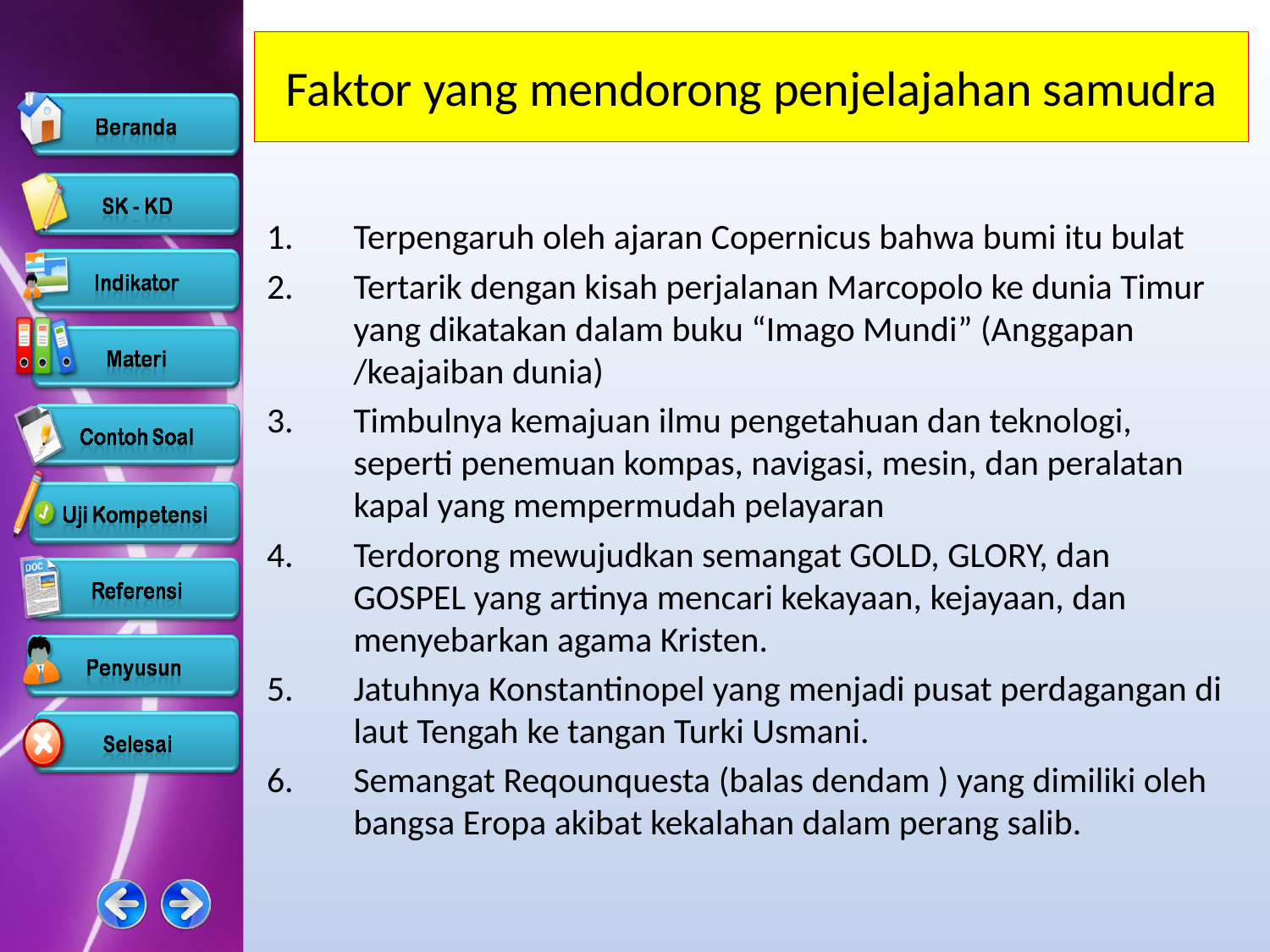

# Faktor yang mendorong penjelajahan samudra

Terpengaruh oleh ajaran Copernicus bahwa bumi itu bulat
Tertarik dengan kisah perjalanan Marcopolo ke dunia Timur yang dikatakan dalam buku “Imago Mundi” (Anggapan /keajaiban dunia)
Timbulnya kemajuan ilmu pengetahuan dan teknologi, seperti penemuan kompas, navigasi, mesin, dan peralatan kapal yang mempermudah pelayaran
Terdorong mewujudkan semangat GOLD, GLORY, dan GOSPEL yang artinya mencari kekayaan, kejayaan, dan menyebarkan agama Kristen.
Jatuhnya Konstantinopel yang menjadi pusat perdagangan di laut Tengah ke tangan Turki Usmani.
Semangat Reqounquesta (balas dendam ) yang dimiliki oleh bangsa Eropa akibat kekalahan dalam perang salib.